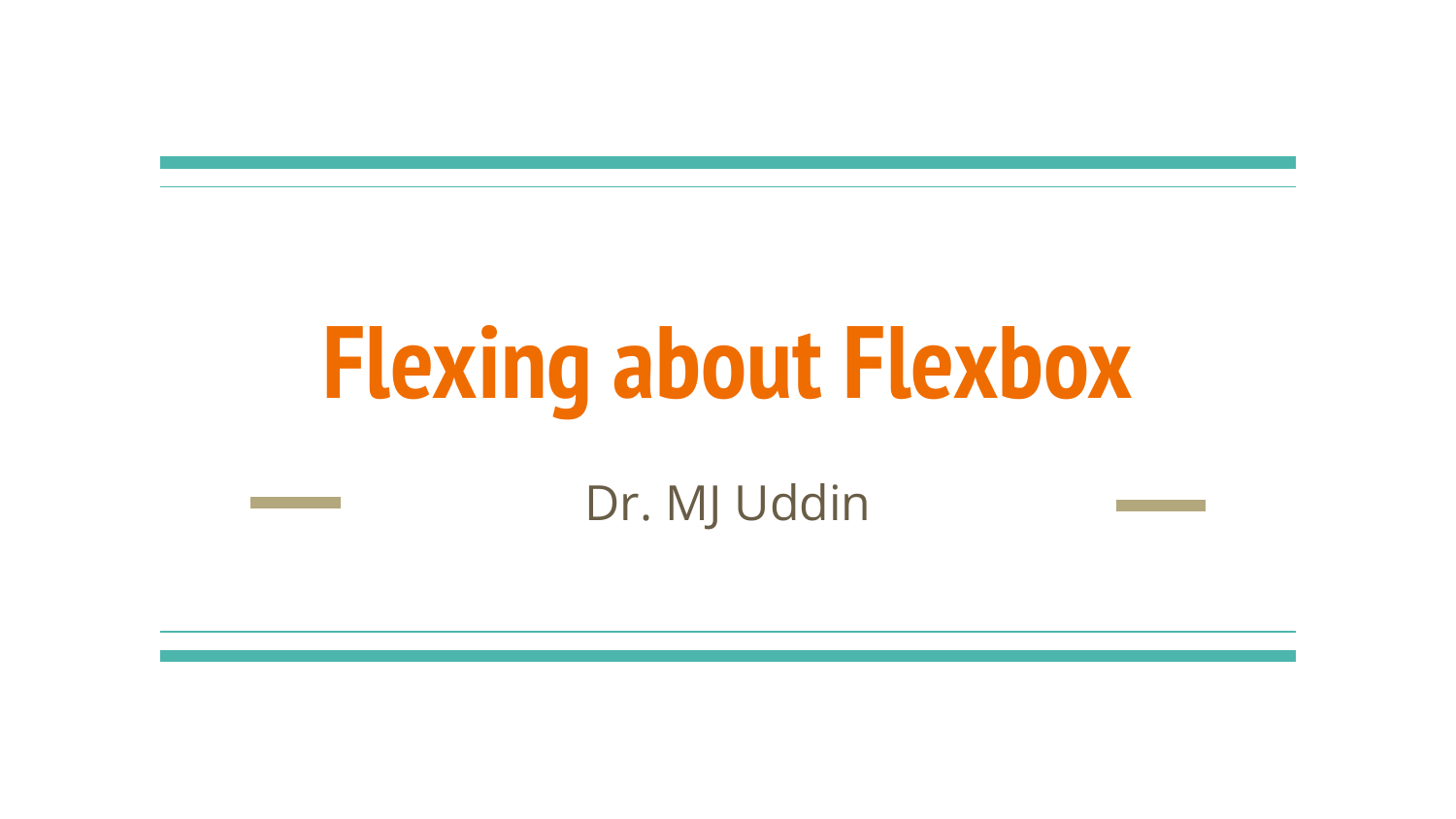

# Flexing about Flexbox
Dr. MJ Uddin